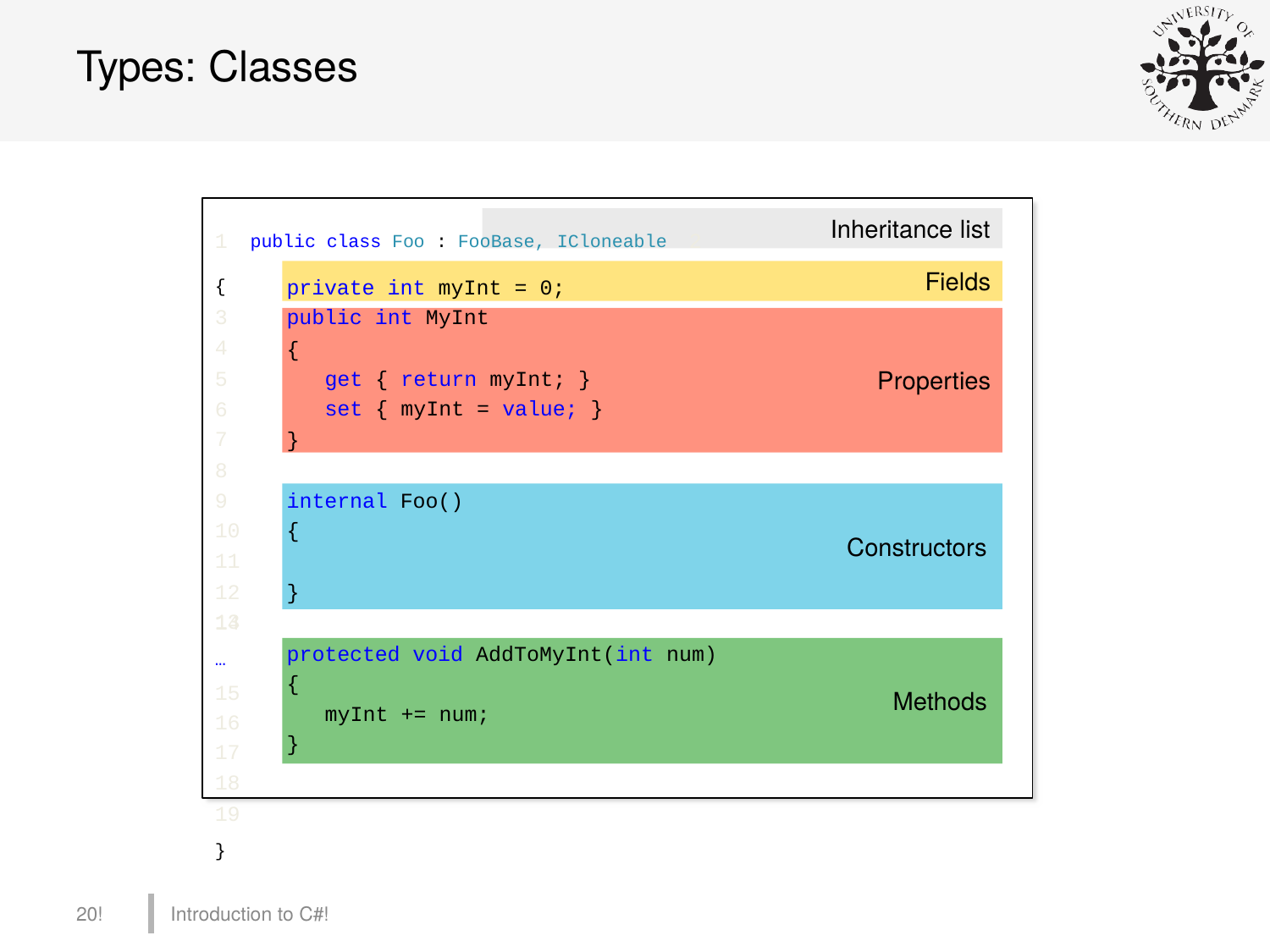

# Types: Classes

1	public class Foo : FooBase, ICloneable  2	{
3
4
5
6
7
8
9
10
11
12
13
Inheritance list

Fields
private int myInt = 0;
public int MyInt
{
get { return myInt; }  set { myInt = value; }
}

Properties

internal Foo()
{
Constructors
}
14 …
15
16
17
18
19 }

protected void AddToMyInt(int num)
{
myInt += num;
}
Methods
20!
Introduction to C#!